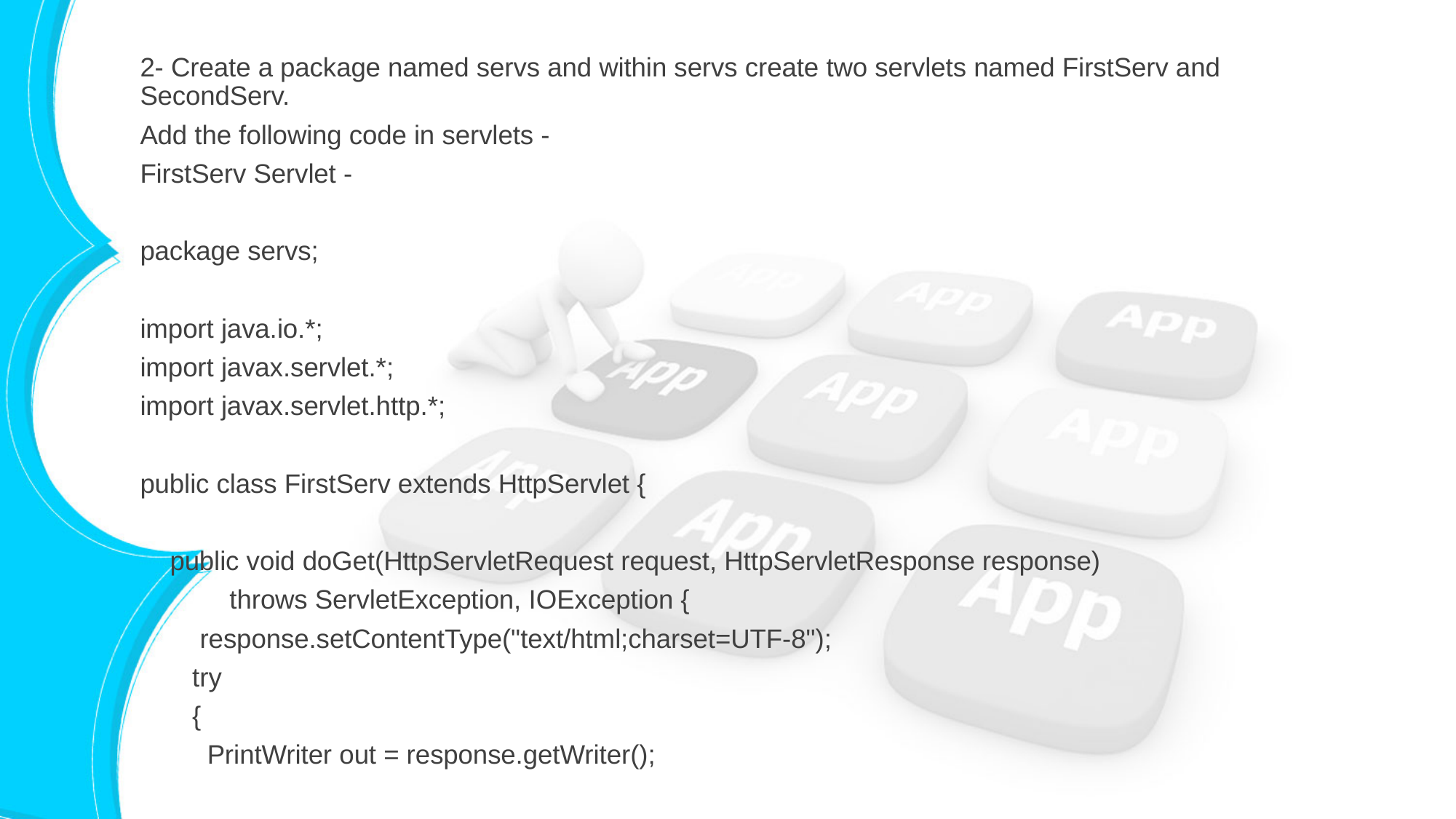

2- Create a package named servs and within servs create two servlets named FirstServ and SecondServ.
Add the following code in servlets -
FirstServ Servlet -

package servs;

import java.io.*;
import javax.servlet.*;
import javax.servlet.http.*;

public class FirstServ extends HttpServlet {

    public void doGet(HttpServletRequest request, HttpServletResponse response)
            throws ServletException, IOException {
        response.setContentType("text/html;charset=UTF-8");
       try
       {
         PrintWriter out = response.getWriter();